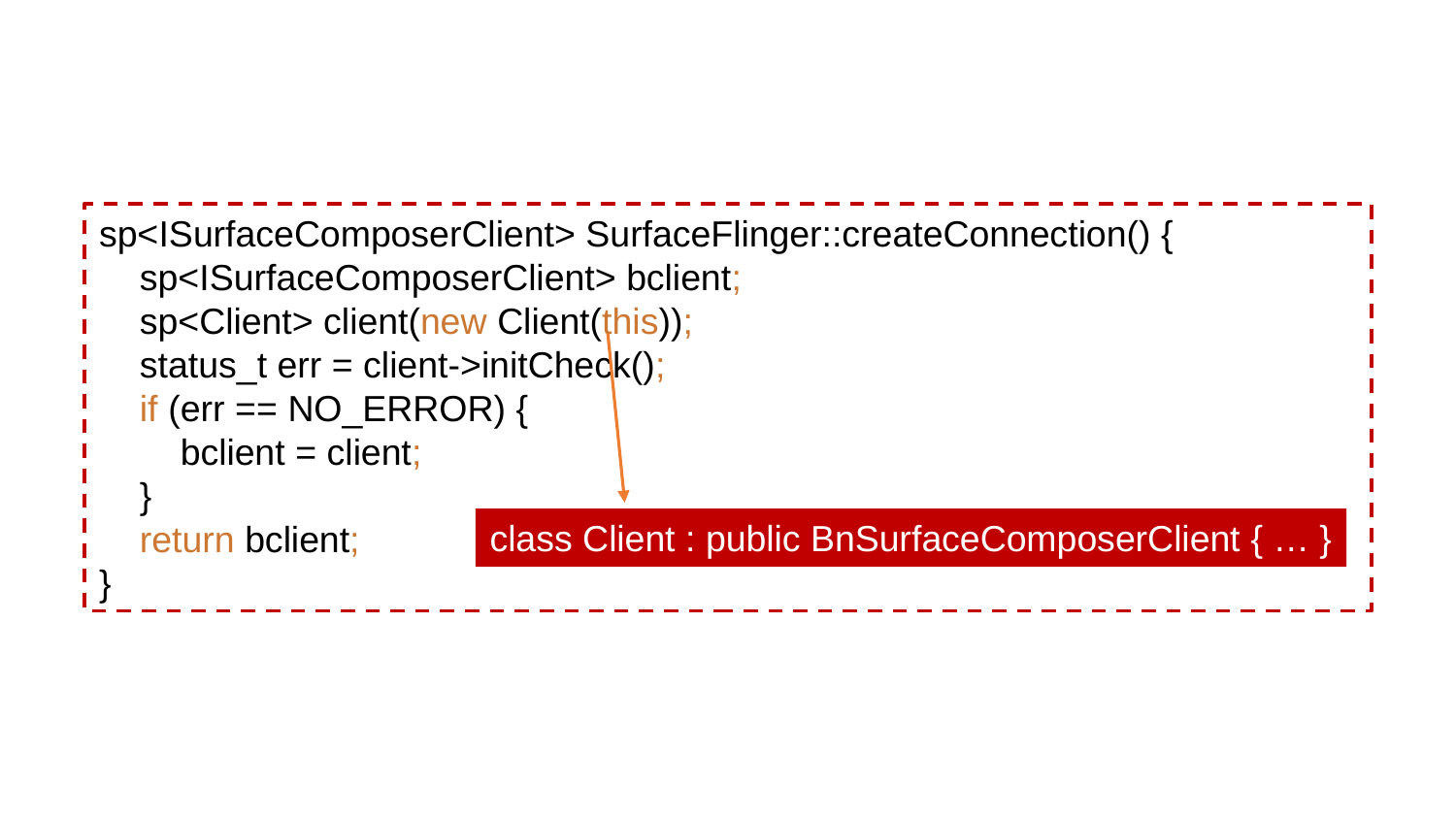

sp<ISurfaceComposerClient> SurfaceFlinger::createConnection() {
    sp<ISurfaceComposerClient> bclient;
    sp<Client> client(new Client(this));
    status_t err = client->initCheck();
    if (err == NO_ERROR) {
        bclient = client;
    }
    return bclient;
}
class Client : public BnSurfaceComposerClient { … }